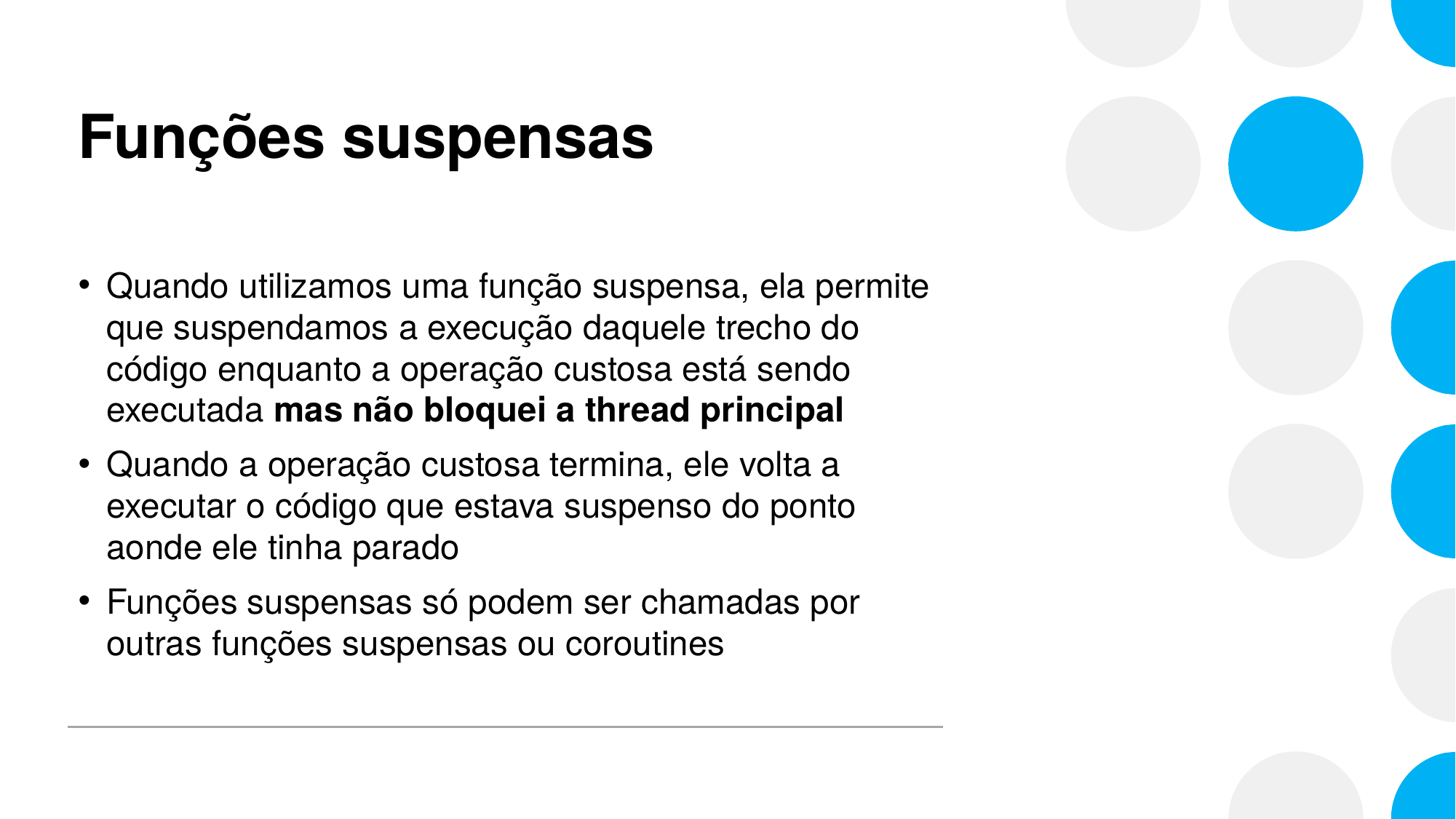

# Funções suspensas
Quando utilizamos uma função suspensa, ela permite que suspendamos a execução daquele trecho do código enquanto a operação custosa está sendo executada mas não bloquei a thread principal
Quando a operação custosa termina, ele volta a executar o código que estava suspenso do ponto aonde ele tinha parado
Funções suspensas só podem ser chamadas por outras funções suspensas ou coroutines